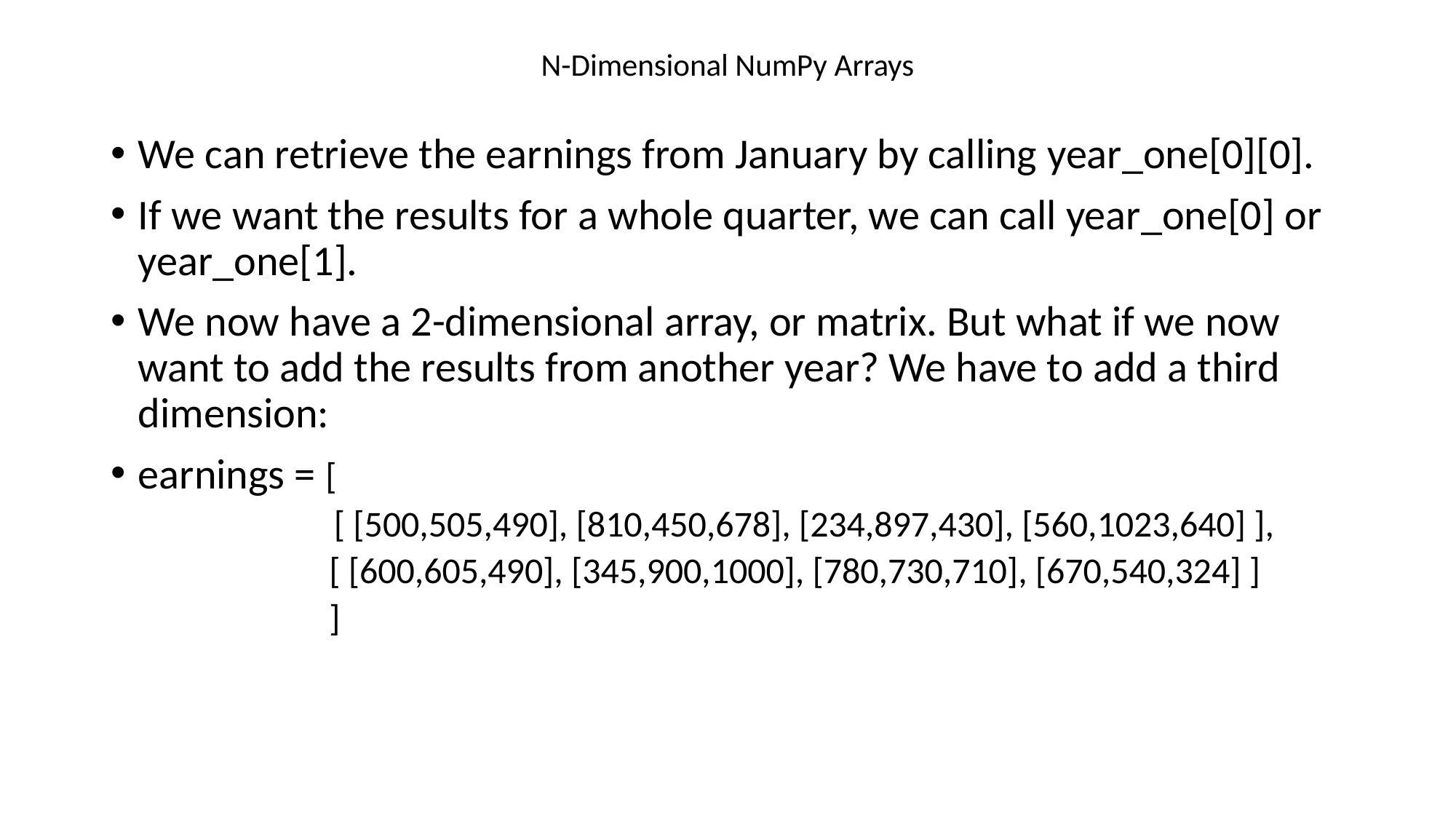

# N-Dimensional NumPy Arrays
We can retrieve the earnings from January by calling year_one[0][0].
If we want the results for a whole quarter, we can call year_one[0] or year_one[1].
We now have a 2-dimensional array, or matrix. But what if we now want to add the results from another year? We have to add a third dimension:
earnings = [
 [ [500,505,490], [810,450,678], [234,897,430], [560,1023,640] ],
[ [600,605,490], [345,900,1000], [780,730,710], [670,540,324] ]
]